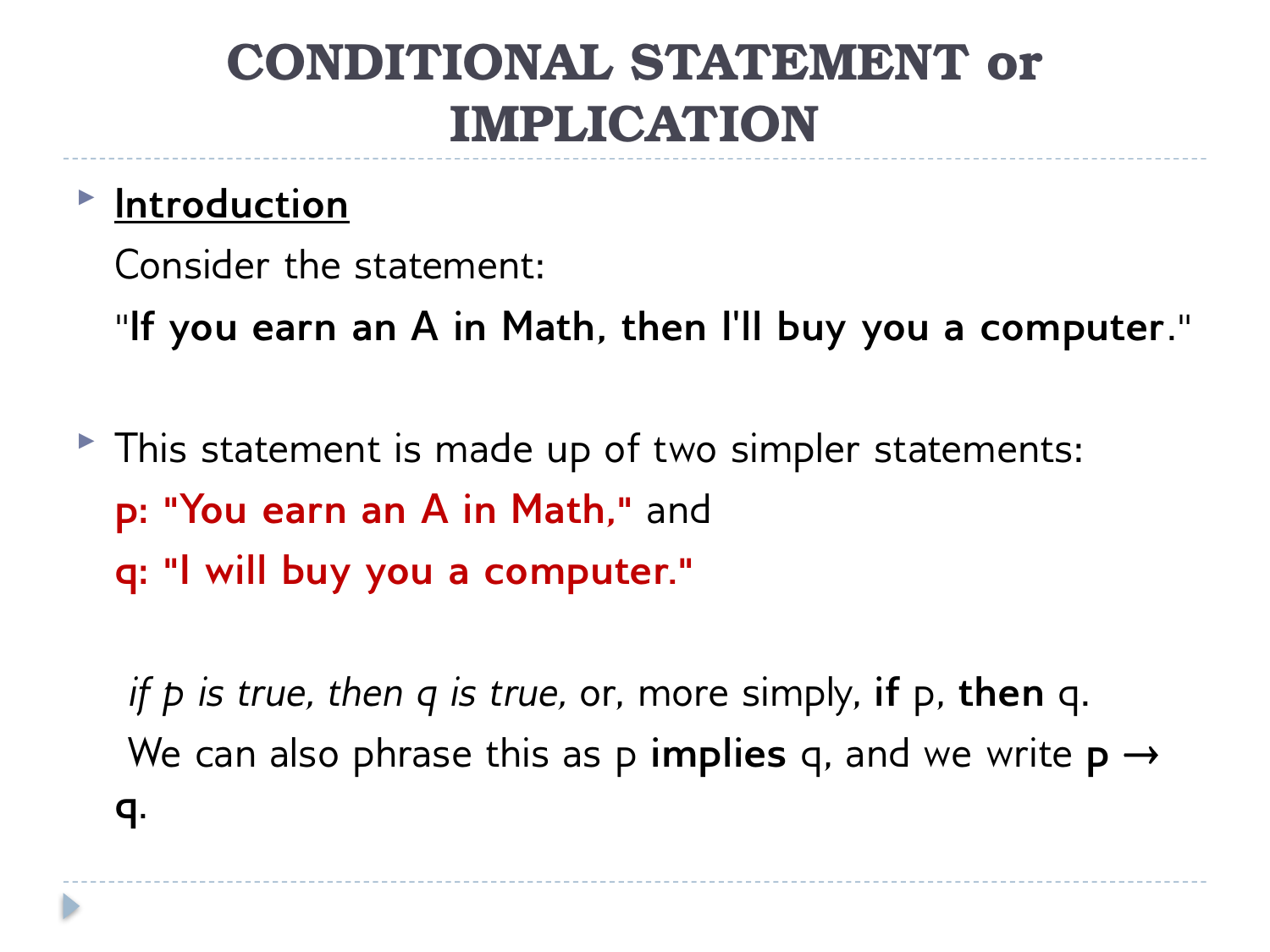

# CONDITIONAL STATEMENT or IMPLICATION
Introduction
	Consider the statement:
	"If you earn an A in Math, then I'll buy you a computer."

This statement is made up of two simpler statements:
	p: "You earn an A in Math," and
	q: "I will buy you a computer."

	 if p is true, then q is true, or, more simply, if p, then q.
	 We can also phrase this as p implies q, and we write p → q.